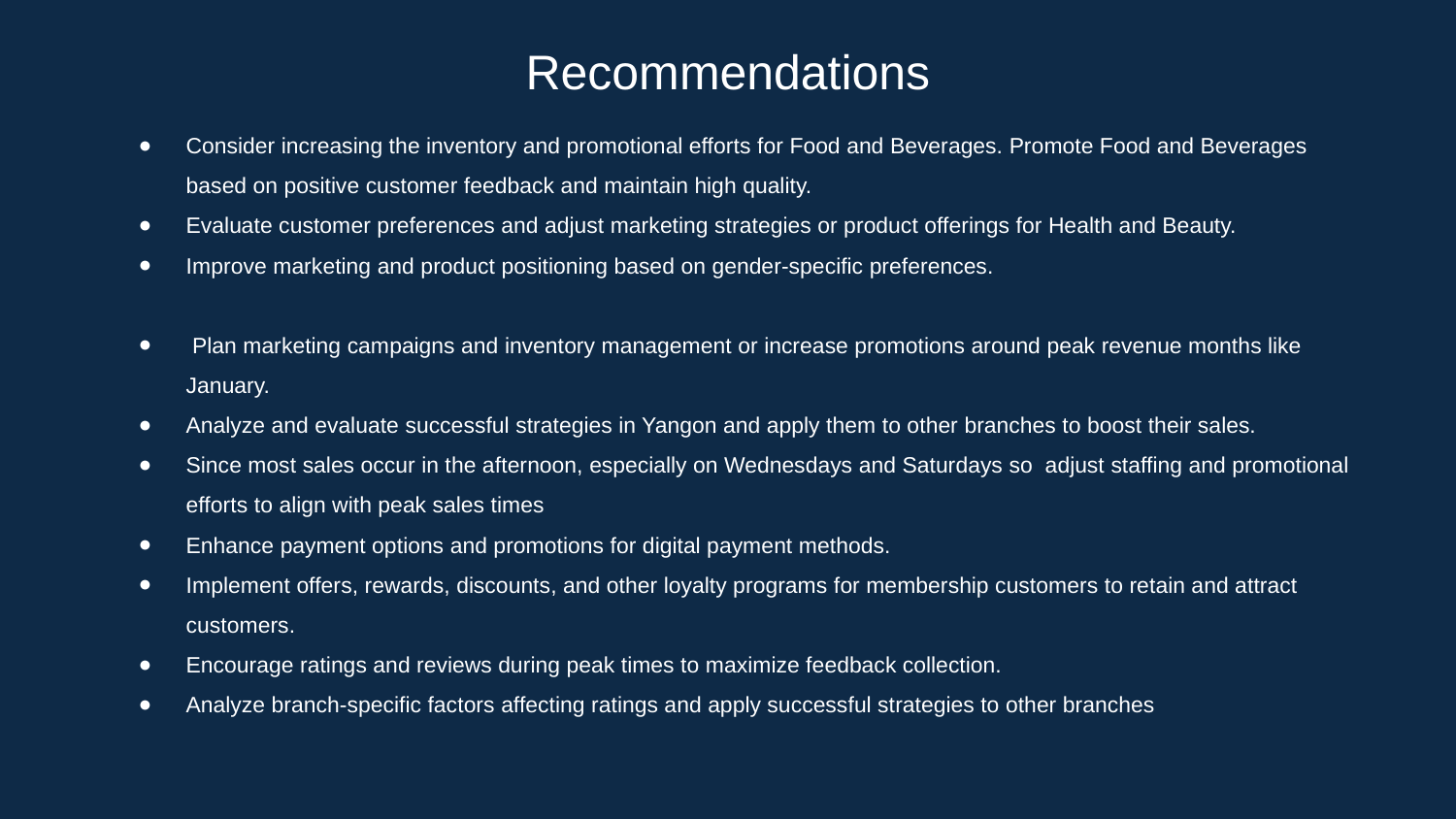

# Recommendations
Consider increasing the inventory and promotional efforts for Food and Beverages. Promote Food and Beverages based on positive customer feedback and maintain high quality.
Evaluate customer preferences and adjust marketing strategies or product offerings for Health and Beauty.
Improve marketing and product positioning based on gender-specific preferences.

 Plan marketing campaigns and inventory management or increase promotions around peak revenue months like January.
Analyze and evaluate successful strategies in Yangon and apply them to other branches to boost their sales.
Since most sales occur in the afternoon, especially on Wednesdays and Saturdays so  adjust staffing and promotional efforts to align with peak sales times
Enhance payment options and promotions for digital payment methods.
Implement offers, rewards, discounts, and other loyalty programs for membership customers to retain and attract customers.
Encourage ratings and reviews during peak times to maximize feedback collection.
Analyze branch-specific factors affecting ratings and apply successful strategies to other branches